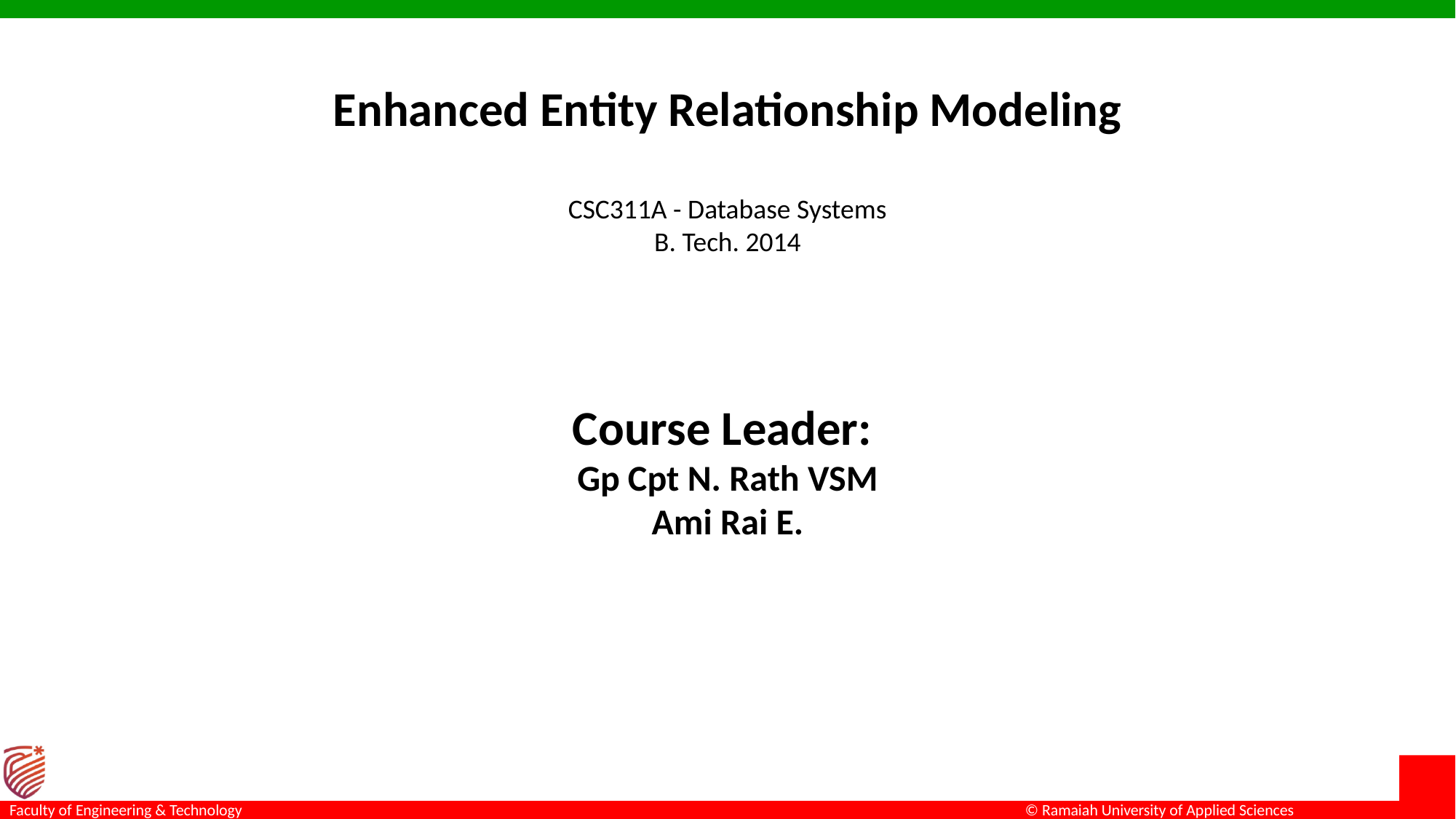

# Enhanced Entity Relationship Modeling
CSC311A - Database Systems
B. Tech. 2014
Course Leader:
Gp Cpt N. Rath VSM
Ami Rai E.